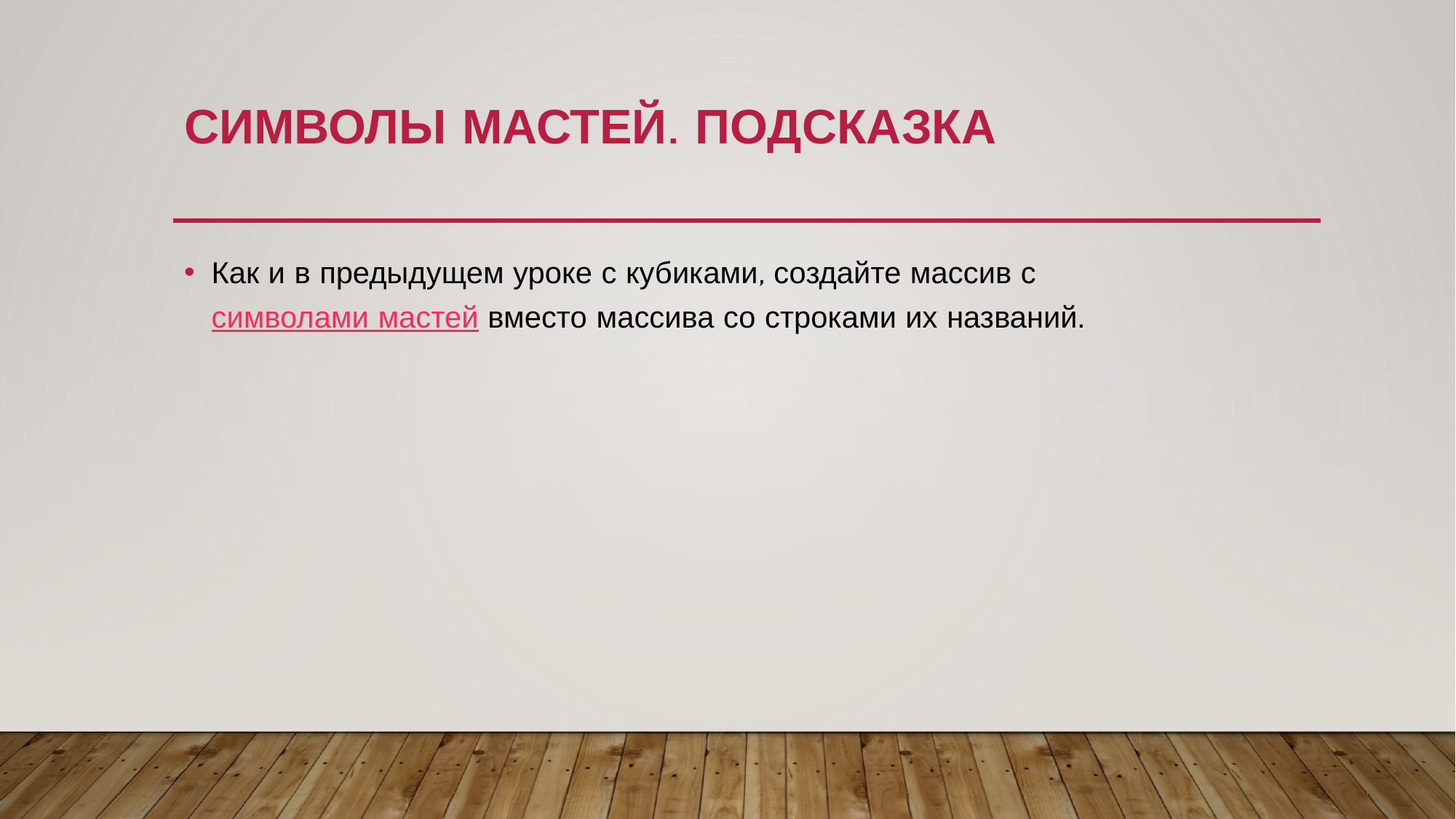

# Символы мастей. подсказка
Как и в предыдущем уроке с кубиками, создайте массив с символами мастей вместо массива со строками их названий.